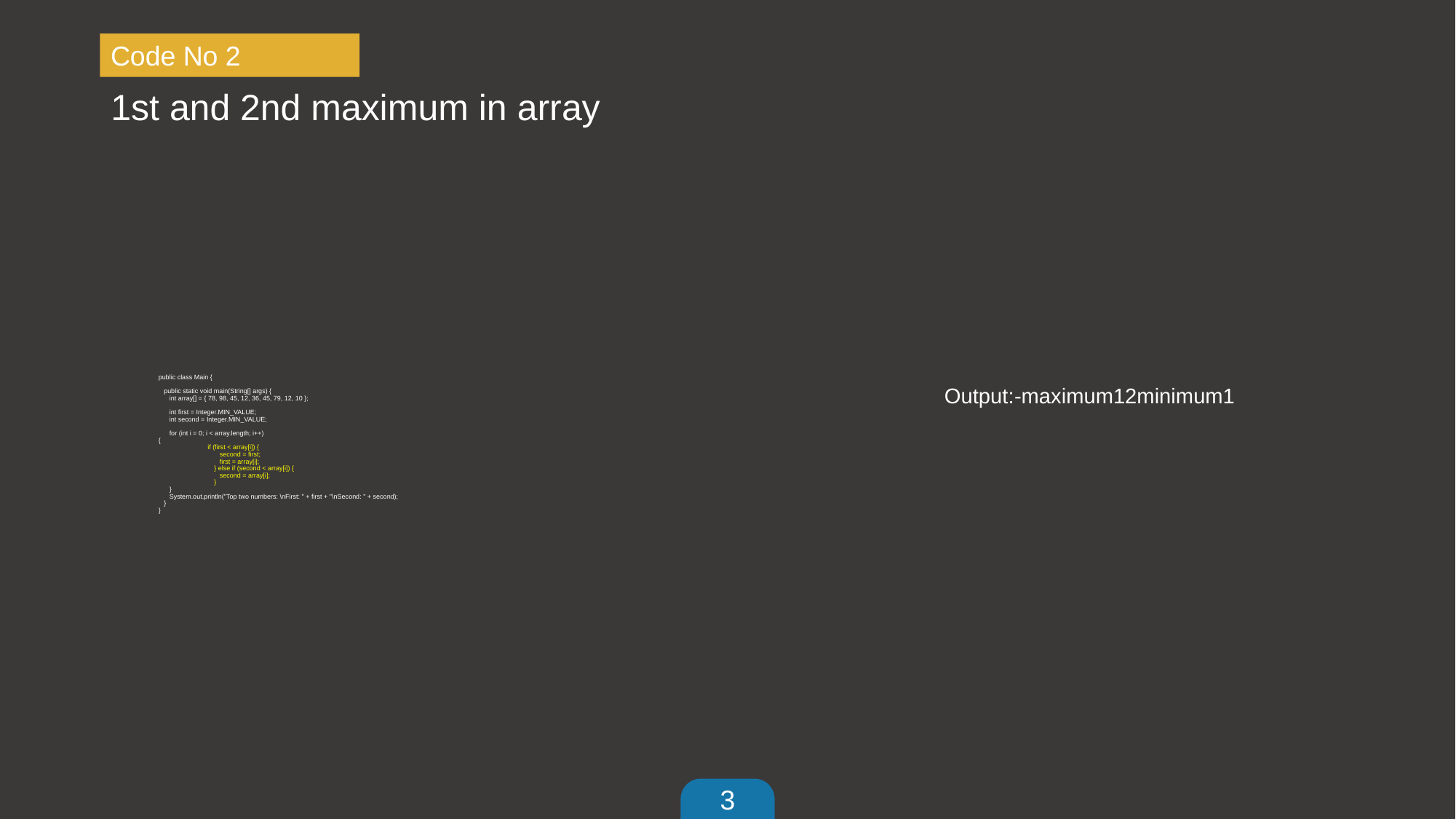

# 1st and 2nd maximum in array
Code No 2
Output:-maximum12minimum1
public class Main {

   public static void main(String[] args) {
      int array[] = { 78, 98, 45, 12, 36, 45, 79, 12, 10 };

      int first = Integer.MIN_VALUE;
      int second = Integer.MIN_VALUE;

      for (int i = 0; i < array.length; i++)
{
         if (first < array[i]) {
            second = first;
            first = array[i];
         } else if (second < array[i]) {
            second = array[i];
         }
      }
      System.out.println("Top two numbers: \nFirst: " + first + "\nSecond: " + second);
   }
}